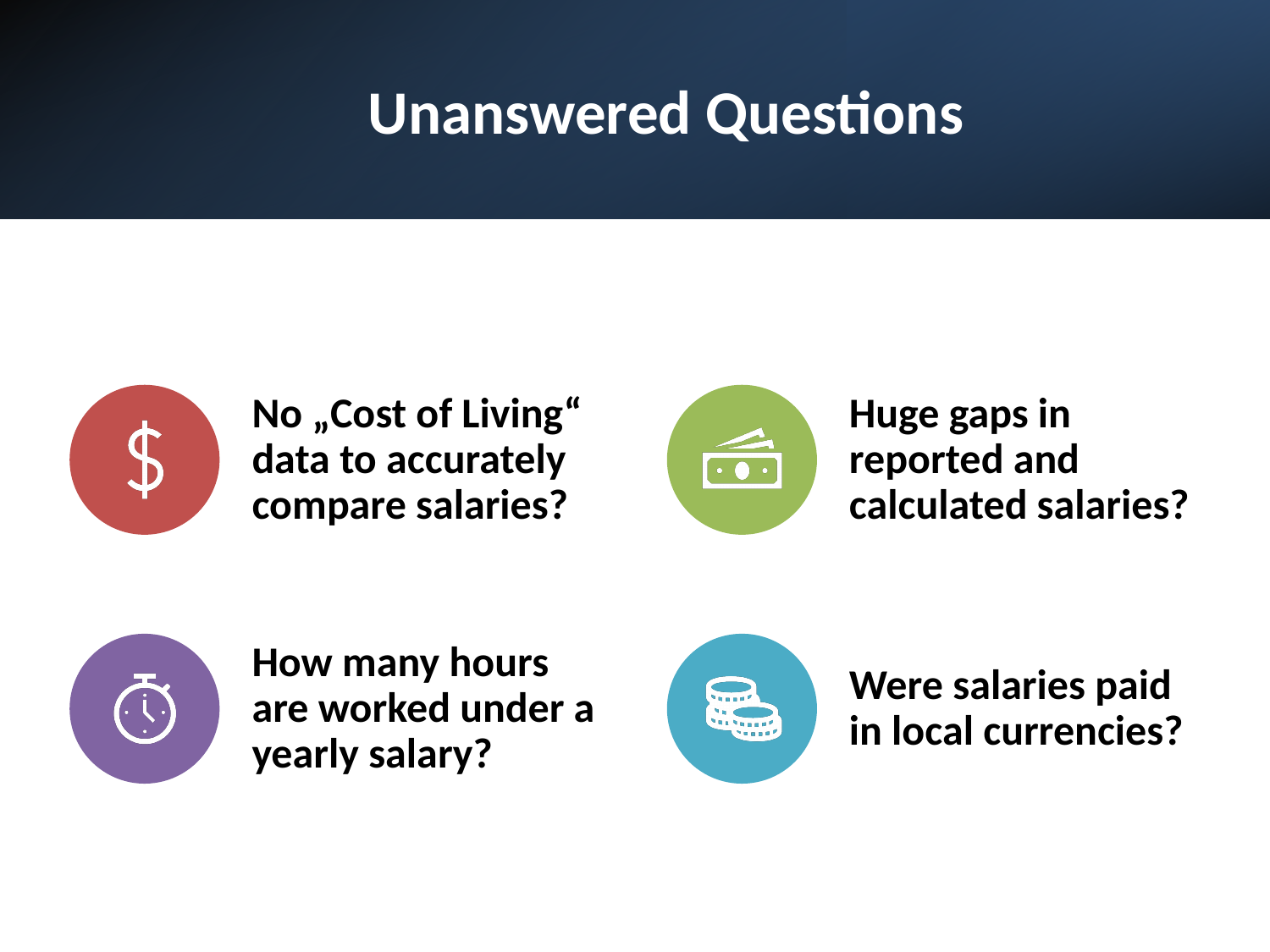

# Unanswered Questions
No „Cost of Living“ data to accurately compare salaries?
Huge gaps in reported and calculated salaries?
How many hours are worked under a yearly salary?
Were salaries paid in local currencies?